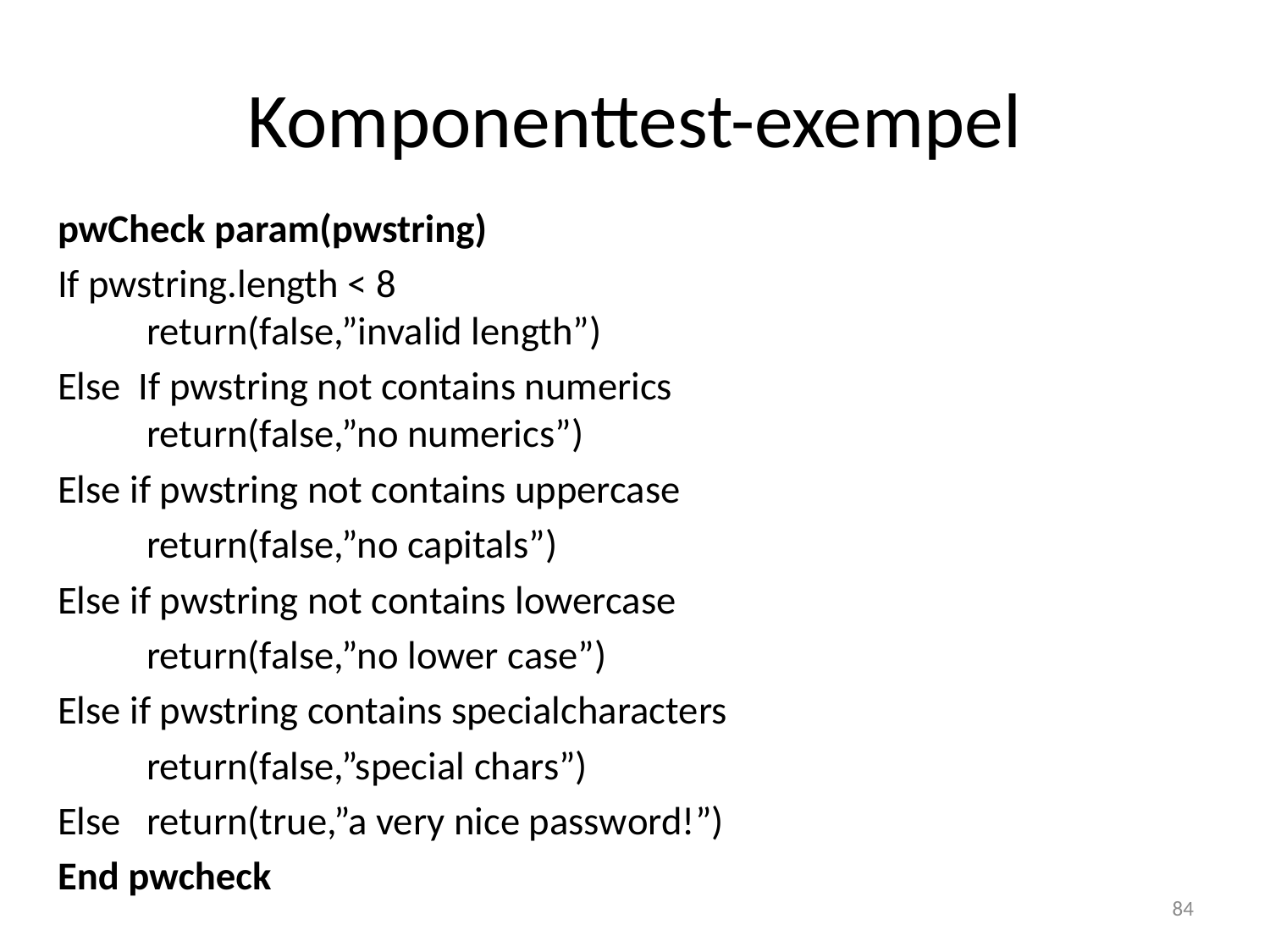

# Komponenttest-exempel
pwCheck param(pwstring)
If pwstring.length < 8
	return(false,”invalid length”)
Else  If pwstring not contains numerics
	return(false,”no numerics”)
Else if pwstring not contains uppercase
	return(false,”no capitals”)
Else if pwstring not contains lowercase
	return(false,”no lower case”)
Else if pwstring contains specialcharacters
	return(false,”special chars”)
Else 	return(true,”a very nice password!”)
End pwcheck
84